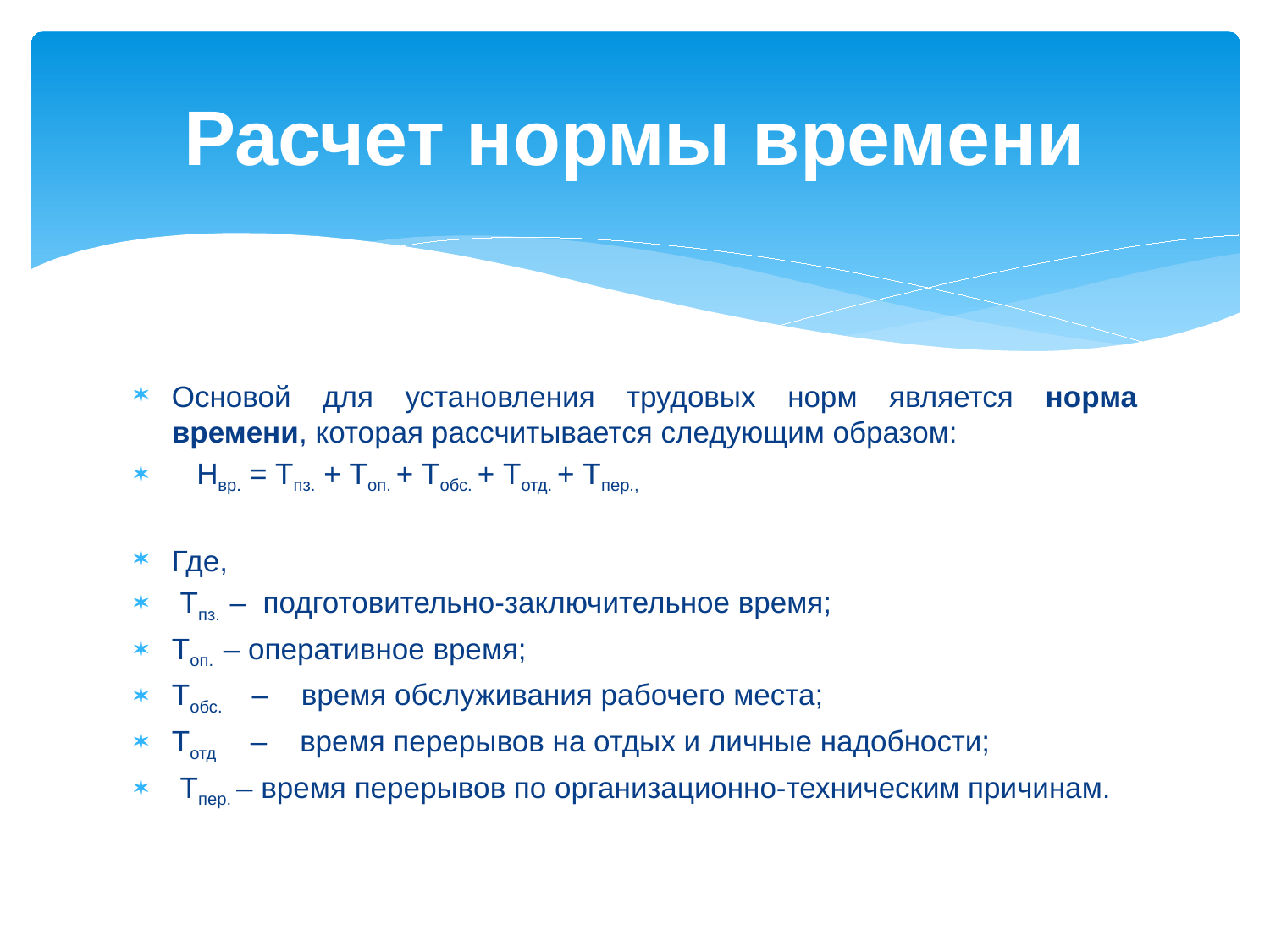

# Расчет нормы времени
Основой для установления трудовых норм является норма времени, которая рассчитывается следующим образом:
   Нвр. = Тпз. + Топ. + Тобс. + Тотд. + Тпер.,

Где,
 Тпз.  –  подготовительно-заключительное время;
Топ.  – оперативное время;
Тобс.      –    время обслуживания рабочего места;
Тотд       –    время перерывов на отдых и личные надобности;
 Тпер. – время перерывов по организационно-техническим причинам.